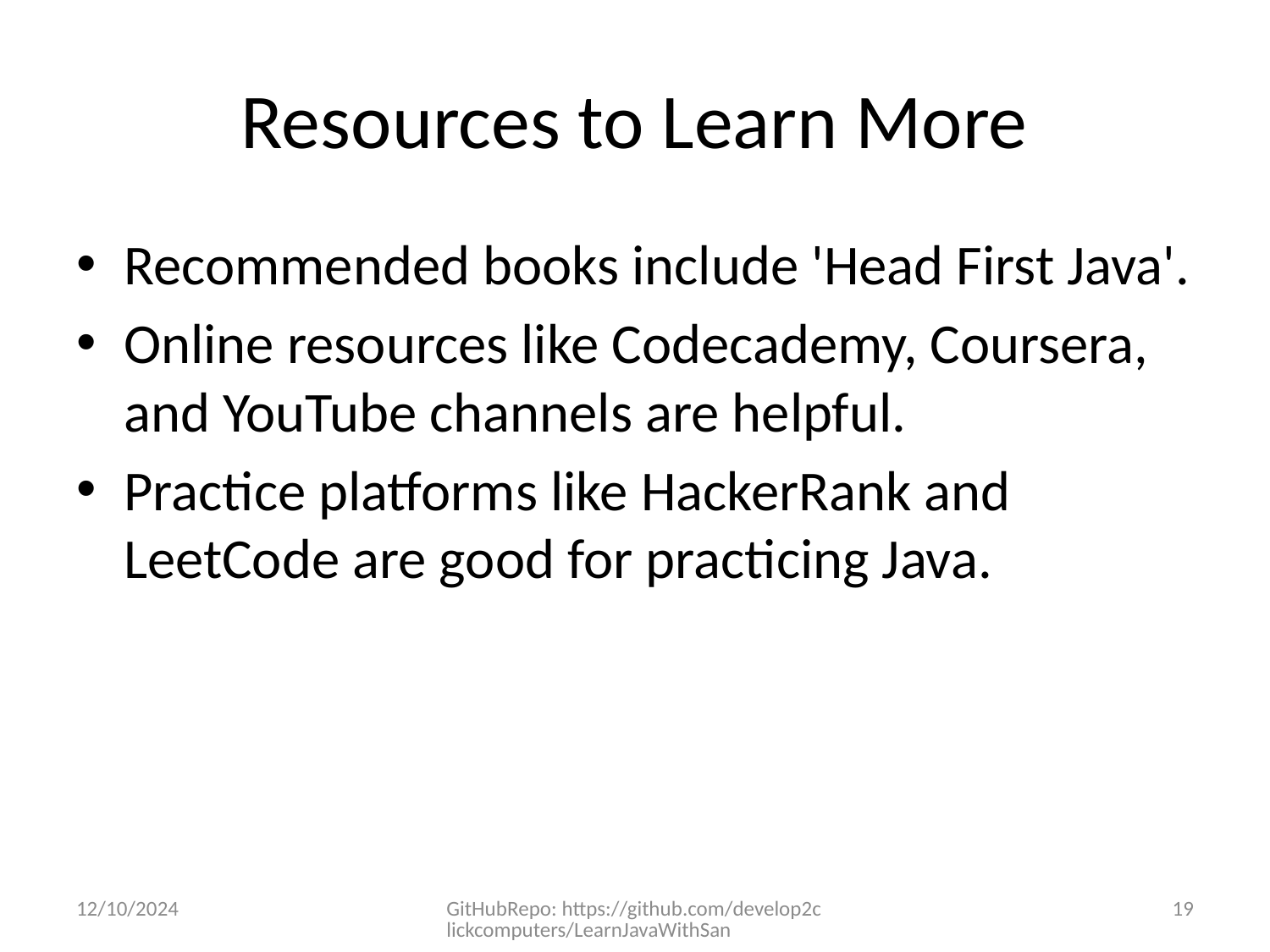

# Resources to Learn More
Recommended books include 'Head First Java'.
Online resources like Codecademy, Coursera, and YouTube channels are helpful.
Practice platforms like HackerRank and LeetCode are good for practicing Java.
12/10/2024
GitHubRepo: https://github.com/develop2clickcomputers/LearnJavaWithSan
19